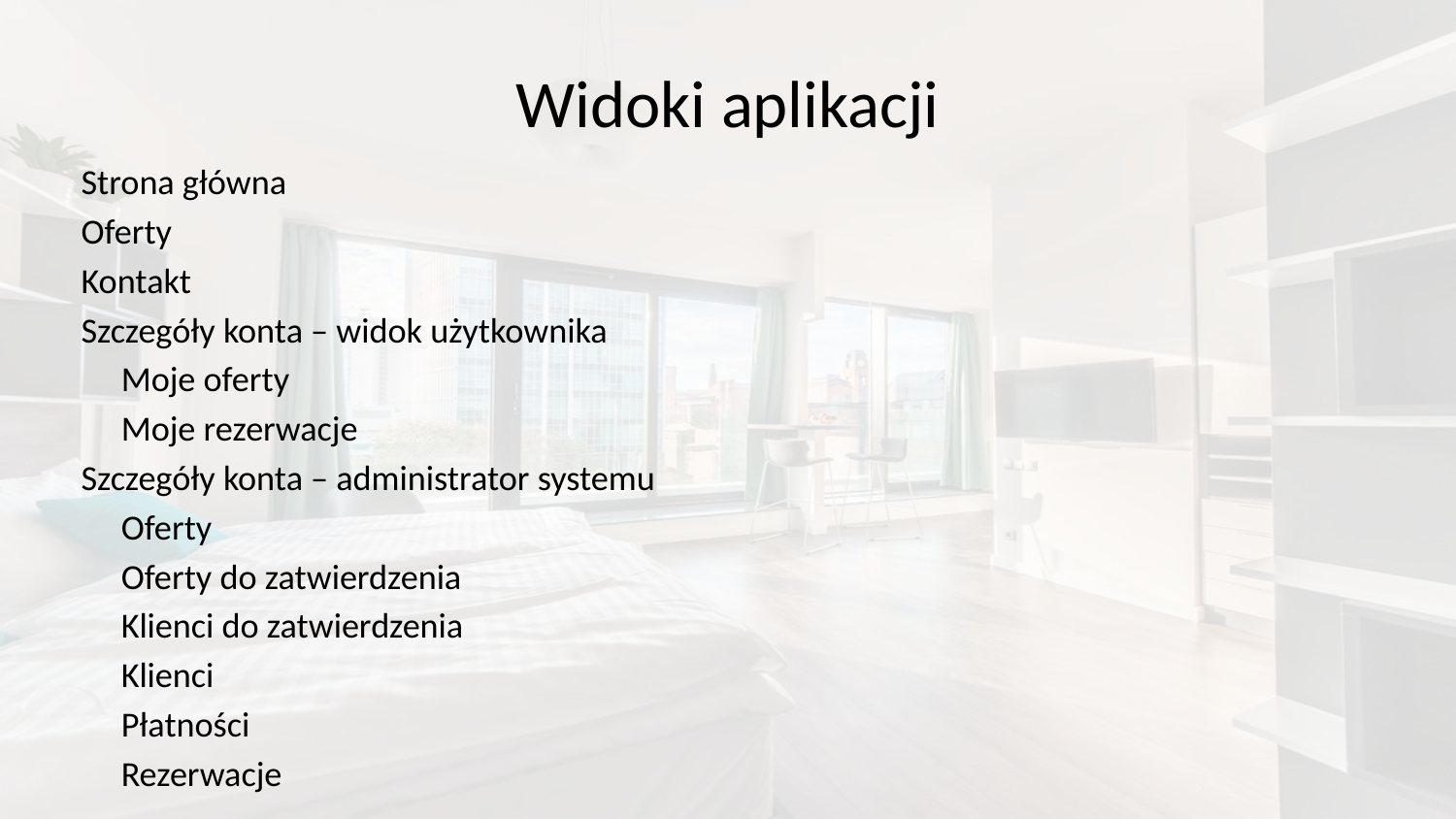

# Widoki aplikacji
Strona główna
Oferty
Kontakt
Szczegóły konta – widok użytkownika
	Moje oferty
	Moje rezerwacje
Szczegóły konta – administrator systemu
	Oferty
	Oferty do zatwierdzenia
	Klienci do zatwierdzenia
	Klienci
	Płatności
	Rezerwacje